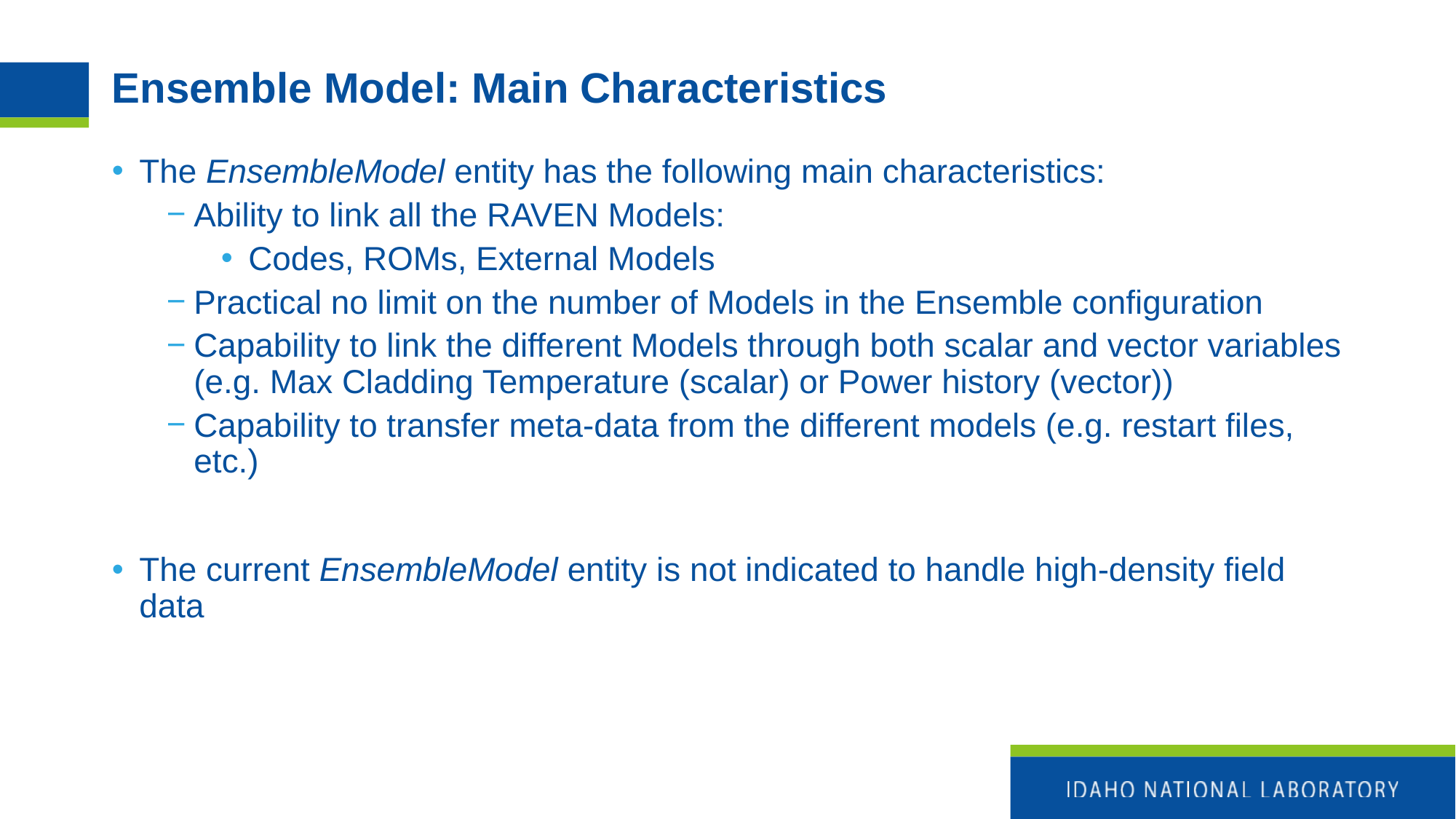

# Ensemble Model: Main Characteristics
The EnsembleModel entity has the following main characteristics:
Ability to link all the RAVEN Models:
Codes, ROMs, External Models
Practical no limit on the number of Models in the Ensemble configuration
Capability to link the different Models through both scalar and vector variables (e.g. Max Cladding Temperature (scalar) or Power history (vector))
Capability to transfer meta-data from the different models (e.g. restart files, etc.)

The current EnsembleModel entity is not indicated to handle high-density field data